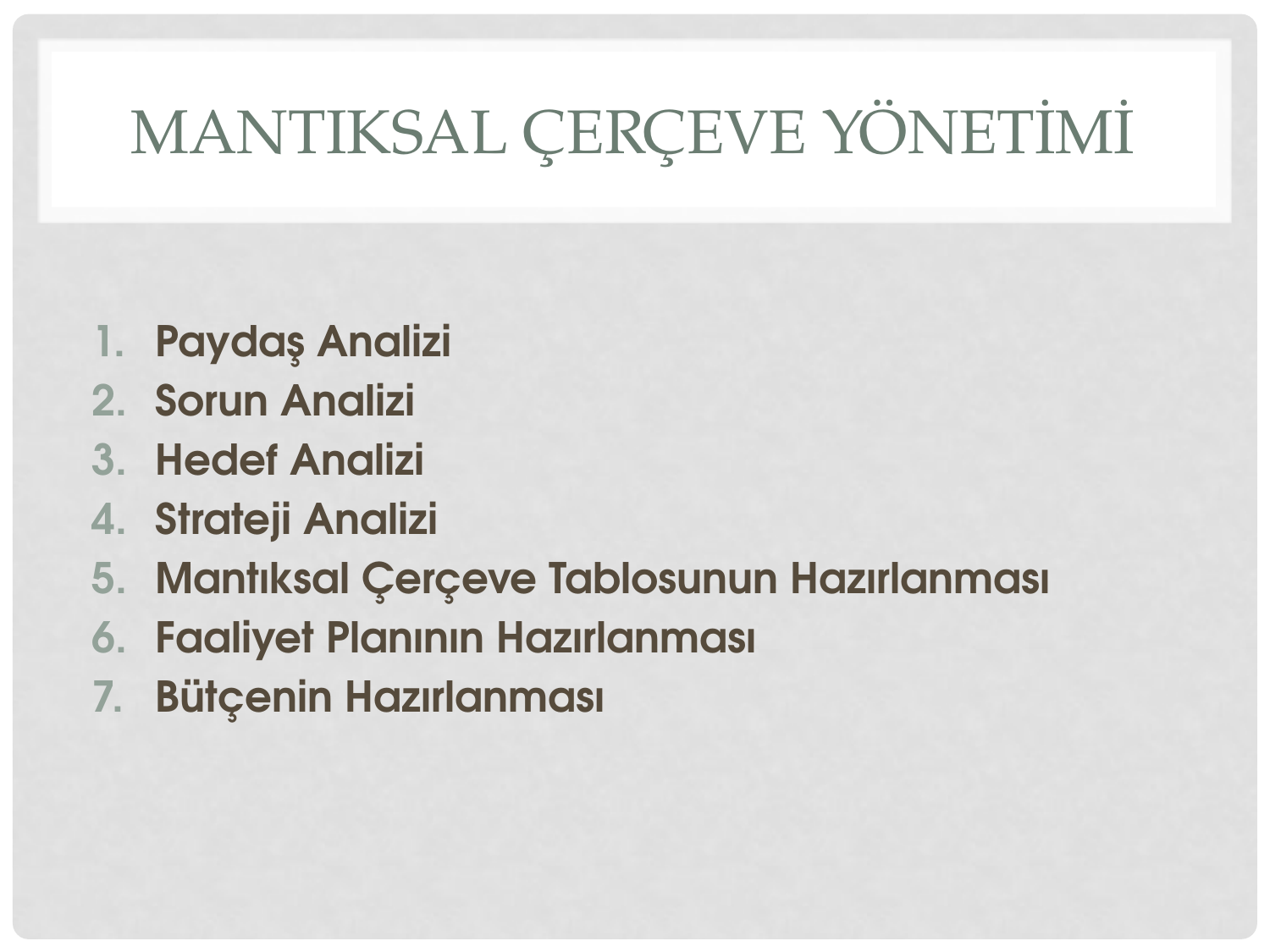

# mantIksal Çerçeve yönetİmİ
Paydaş Analizi
Sorun Analizi
Hedef Analizi
Strateji Analizi
Mantıksal Çerçeve Tablosunun Hazırlanması
Faaliyet Planının Hazırlanması
Bütçenin Hazırlanması